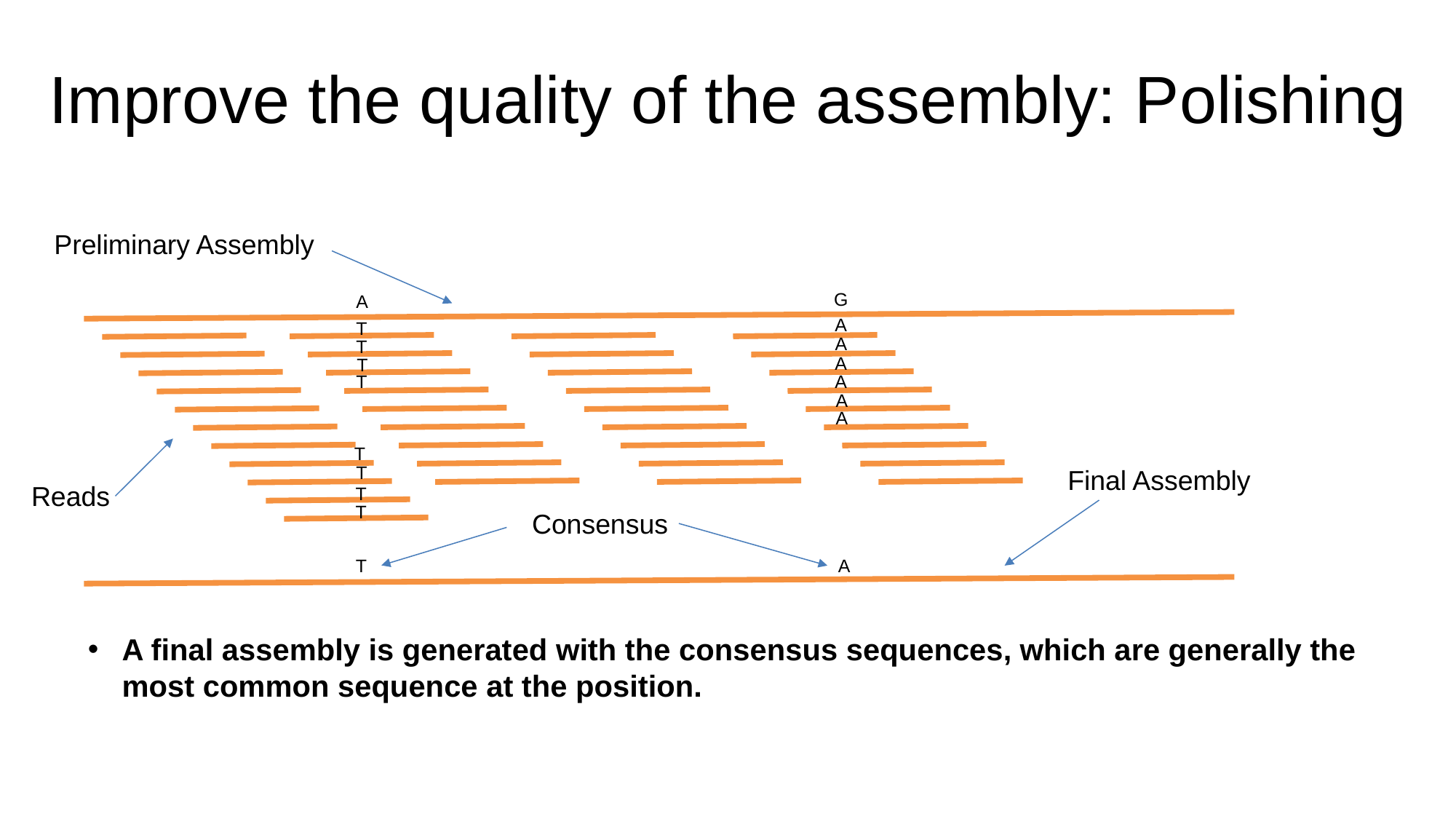

# Improve the quality of the assembly: Polishing
Preliminary Assembly
G
A
A
T
A
T
A
T
A
T
A
A
T
T
Final Assembly
Reads
T
T
Consensus
T
A
A final assembly is generated with the consensus sequences, which are generally the most common sequence at the position.